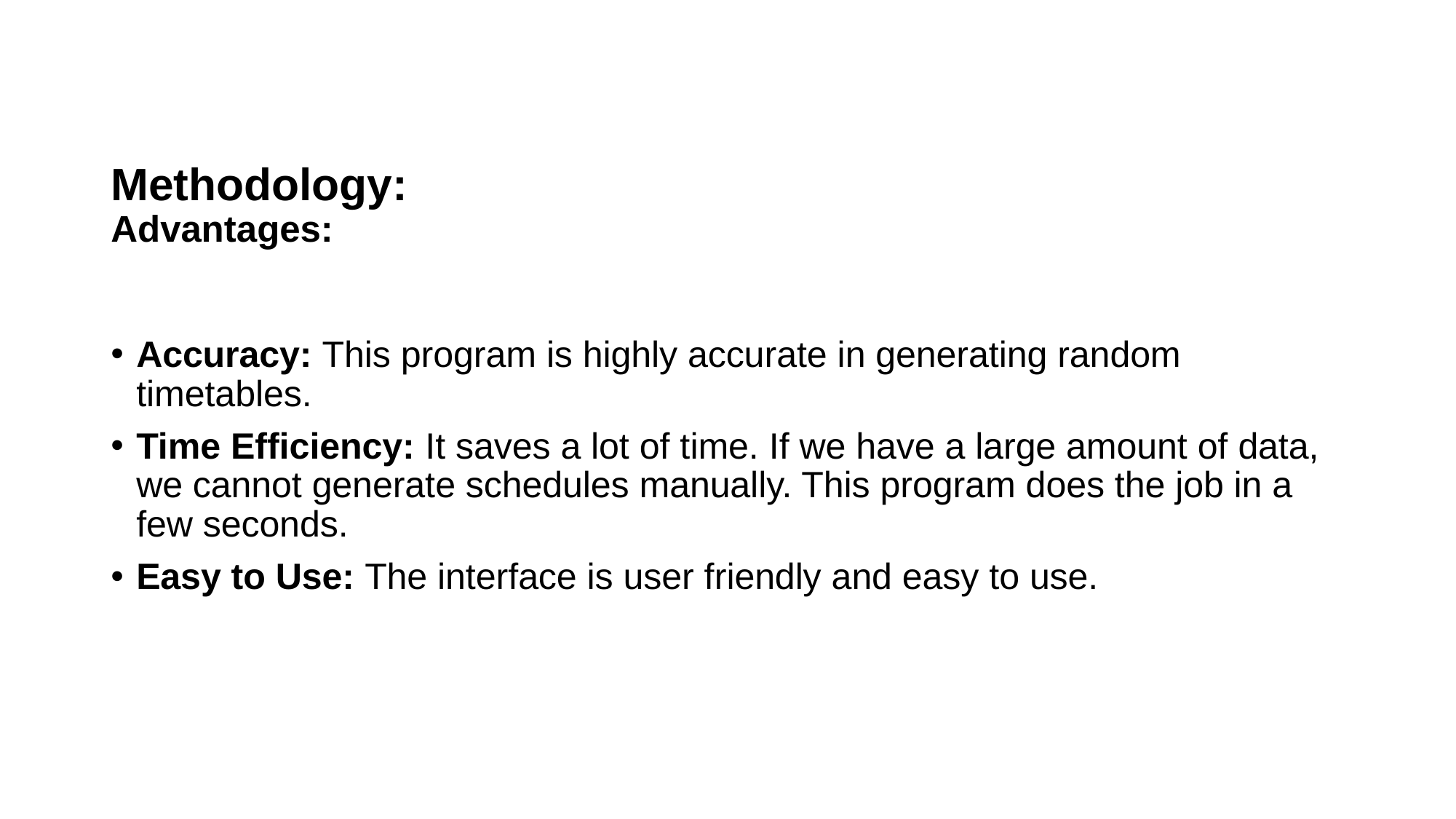

# Methodology: Advantages:
Accuracy: This program is highly accurate in generating random timetables.
Time Efficiency: It saves a lot of time. If we have a large amount of data, we cannot generate schedules manually. This program does the job in a few seconds.
Easy to Use: The interface is user friendly and easy to use.